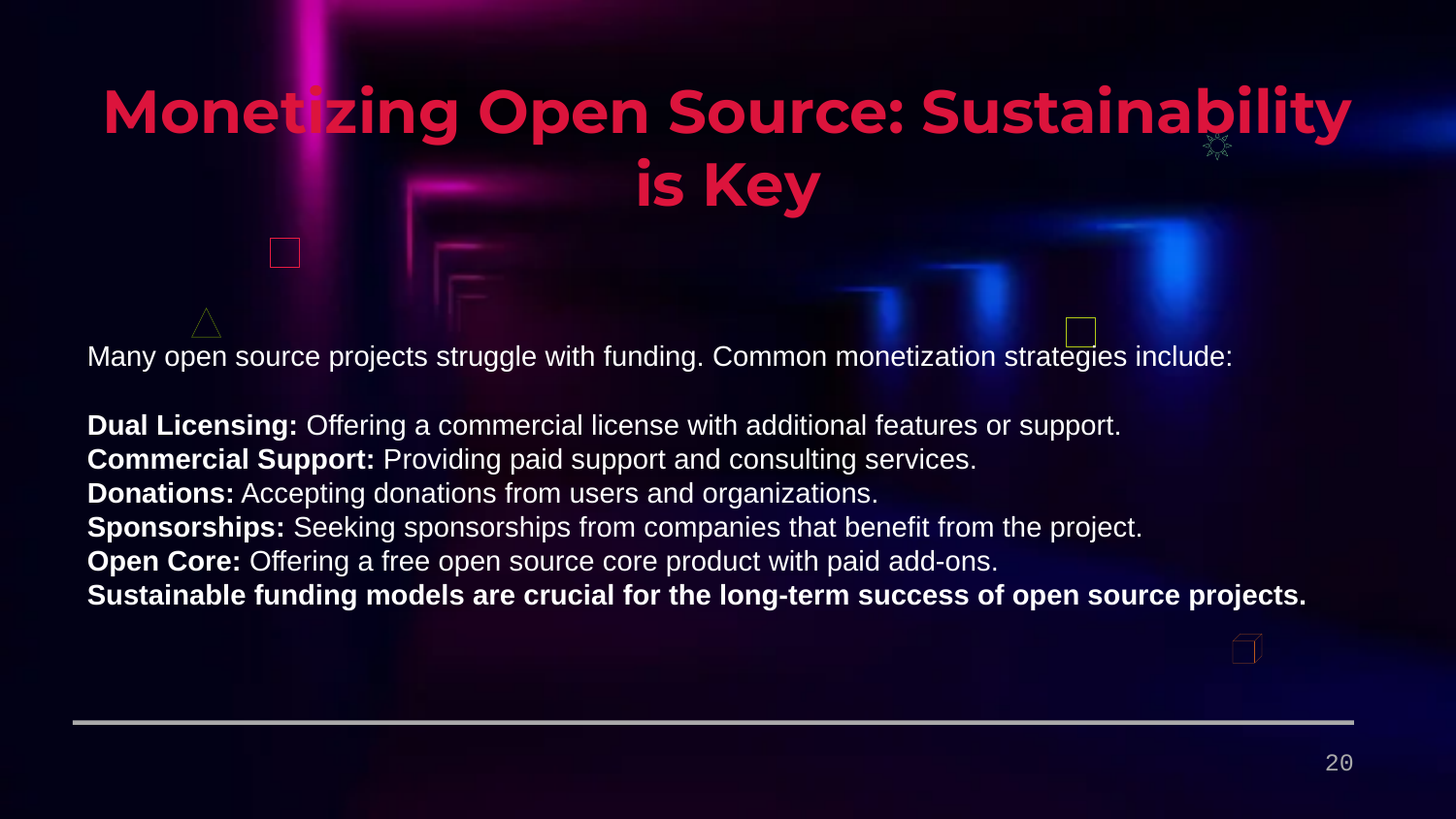

Monetizing Open Source: Sustainability is Key

Many open source projects struggle with funding. Common monetization strategies include:

Dual Licensing: Offering a commercial license with additional features or support.
Commercial Support: Providing paid support and consulting services.
Donations: Accepting donations from users and organizations.
Sponsorships: Seeking sponsorships from companies that benefit from the project.
Open Core: Offering a free open source core product with paid add-ons.
Sustainable funding models are crucial for the long-term success of open source projects.

20